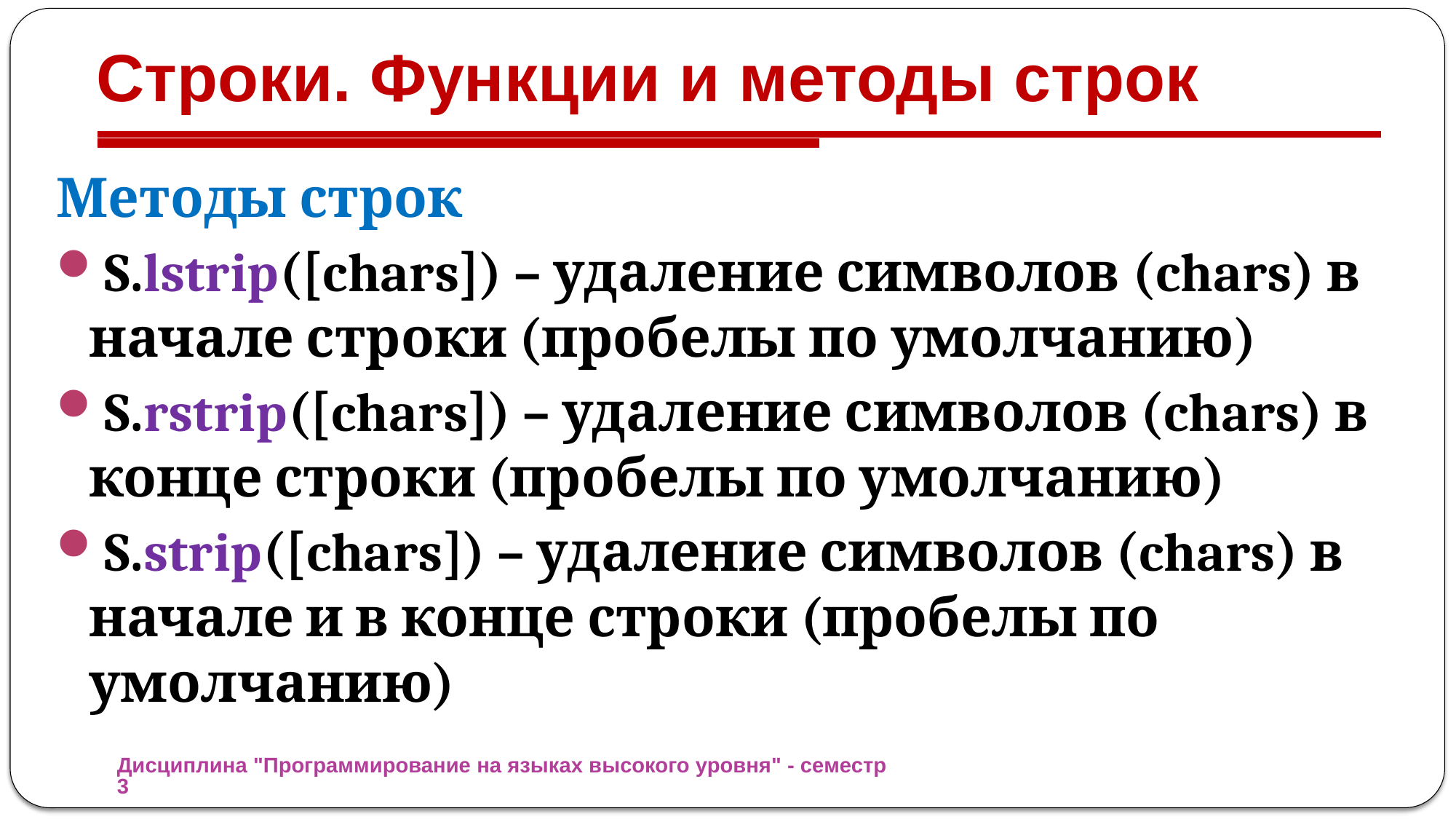

# Строки. Функции и методы строк
Методы строк
S.lstrip([chars]) – удаление символов (chars) в начале строки (пробелы по умолчанию)
S.rstrip([chars]) – удаление символов (chars) в конце строки (пробелы по умолчанию)
S.strip([chars]) – удаление символов (chars) в начале и в конце строки (пробелы по умолчанию)

Дисциплина "Программирование на языках высокого уровня" - семестр 3